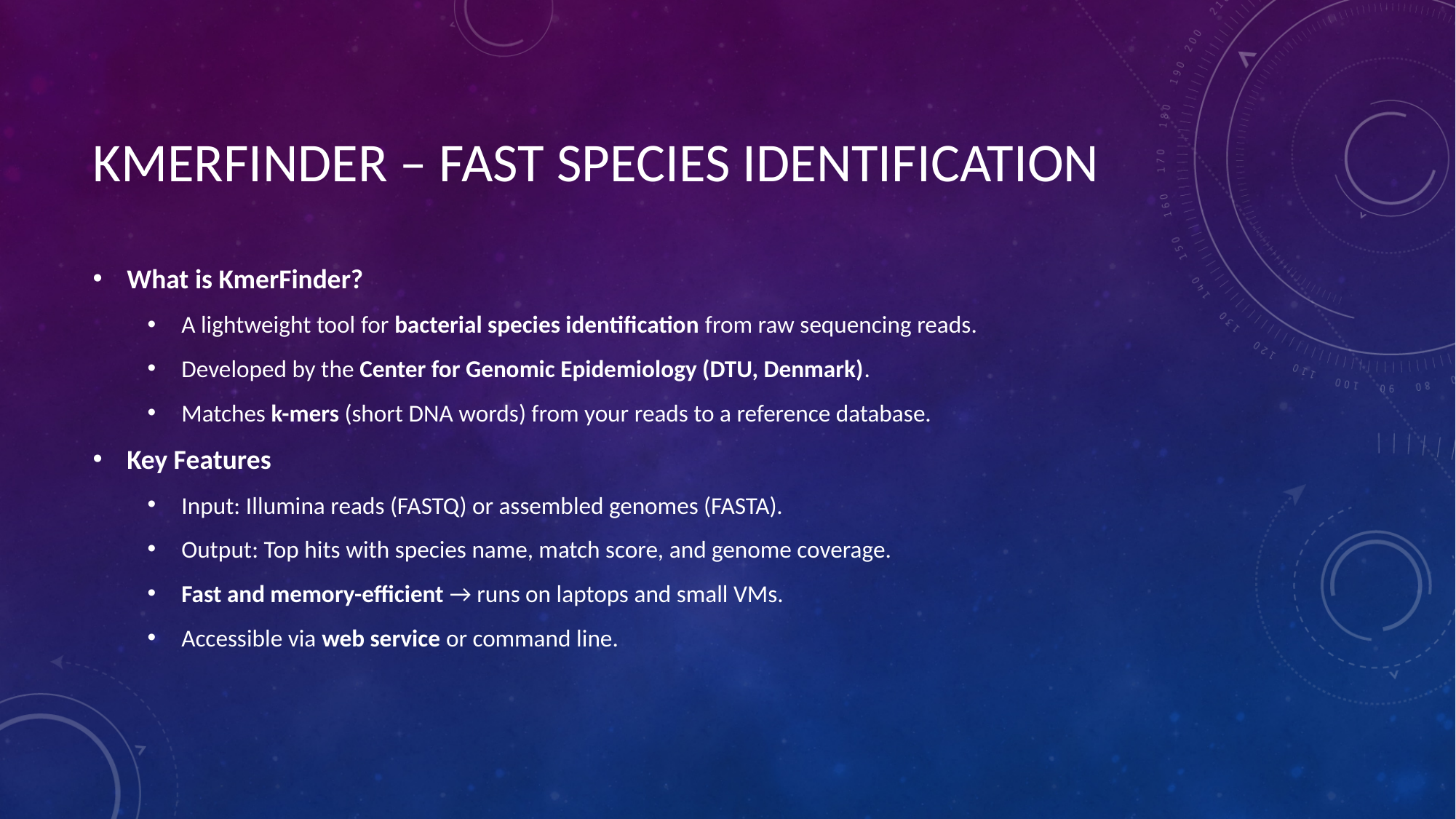

# KmerFinder – Fast Species Identification
What is KmerFinder?
A lightweight tool for bacterial species identification from raw sequencing reads.
Developed by the Center for Genomic Epidemiology (DTU, Denmark).
Matches k-mers (short DNA words) from your reads to a reference database.
Key Features
Input: Illumina reads (FASTQ) or assembled genomes (FASTA).
Output: Top hits with species name, match score, and genome coverage.
Fast and memory-efficient → runs on laptops and small VMs.
Accessible via web service or command line.